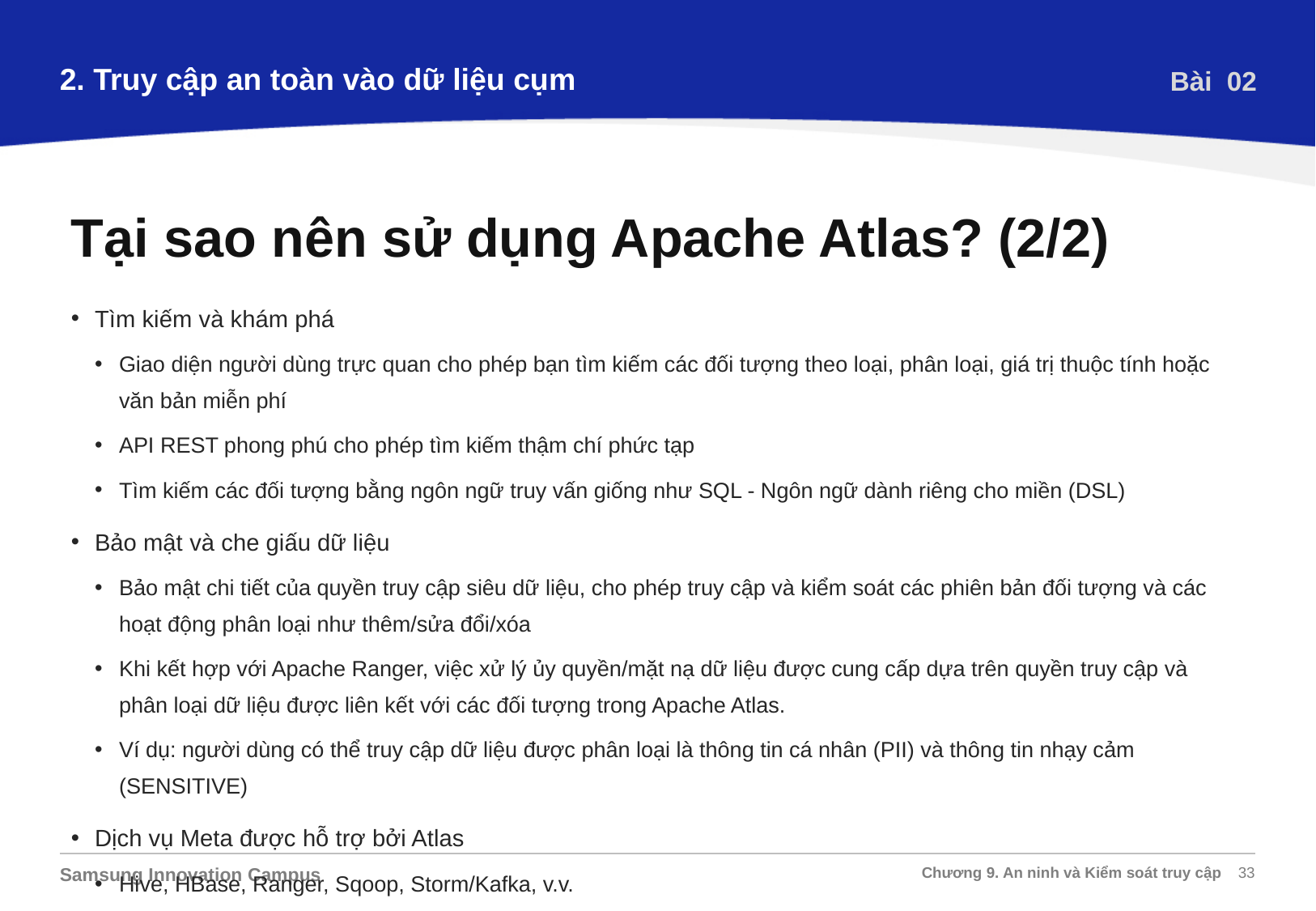

2. Truy cập an toàn vào dữ liệu cụm
Bài  02
Tại sao nên sử dụng Apache Atlas? (2/2)
Tìm kiếm và khám phá
Giao diện người dùng trực quan cho phép bạn tìm kiếm các đối tượng theo loại, phân loại, giá trị thuộc tính hoặc văn bản miễn phí
API REST phong phú cho phép tìm kiếm thậm chí phức tạp
Tìm kiếm các đối tượng bằng ngôn ngữ truy vấn giống như SQL - Ngôn ngữ dành riêng cho miền (DSL)
Bảo mật và che giấu dữ liệu
Bảo mật chi tiết của quyền truy cập siêu dữ liệu, cho phép truy cập và kiểm soát các phiên bản đối tượng và các hoạt động phân loại như thêm/sửa đổi/xóa
Khi kết hợp với Apache Ranger, việc xử lý ủy quyền/mặt nạ dữ liệu được cung cấp dựa trên quyền truy cập và phân loại dữ liệu được liên kết với các đối tượng trong Apache Atlas.
Ví dụ: người dùng có thể truy cập dữ liệu được phân loại là thông tin cá nhân (PII) và thông tin nhạy cảm (SENSITIVE)
Dịch vụ Meta được hỗ trợ bởi Atlas
Hive, HBase, Ranger, Sqoop, Storm/Kafka, v.v.